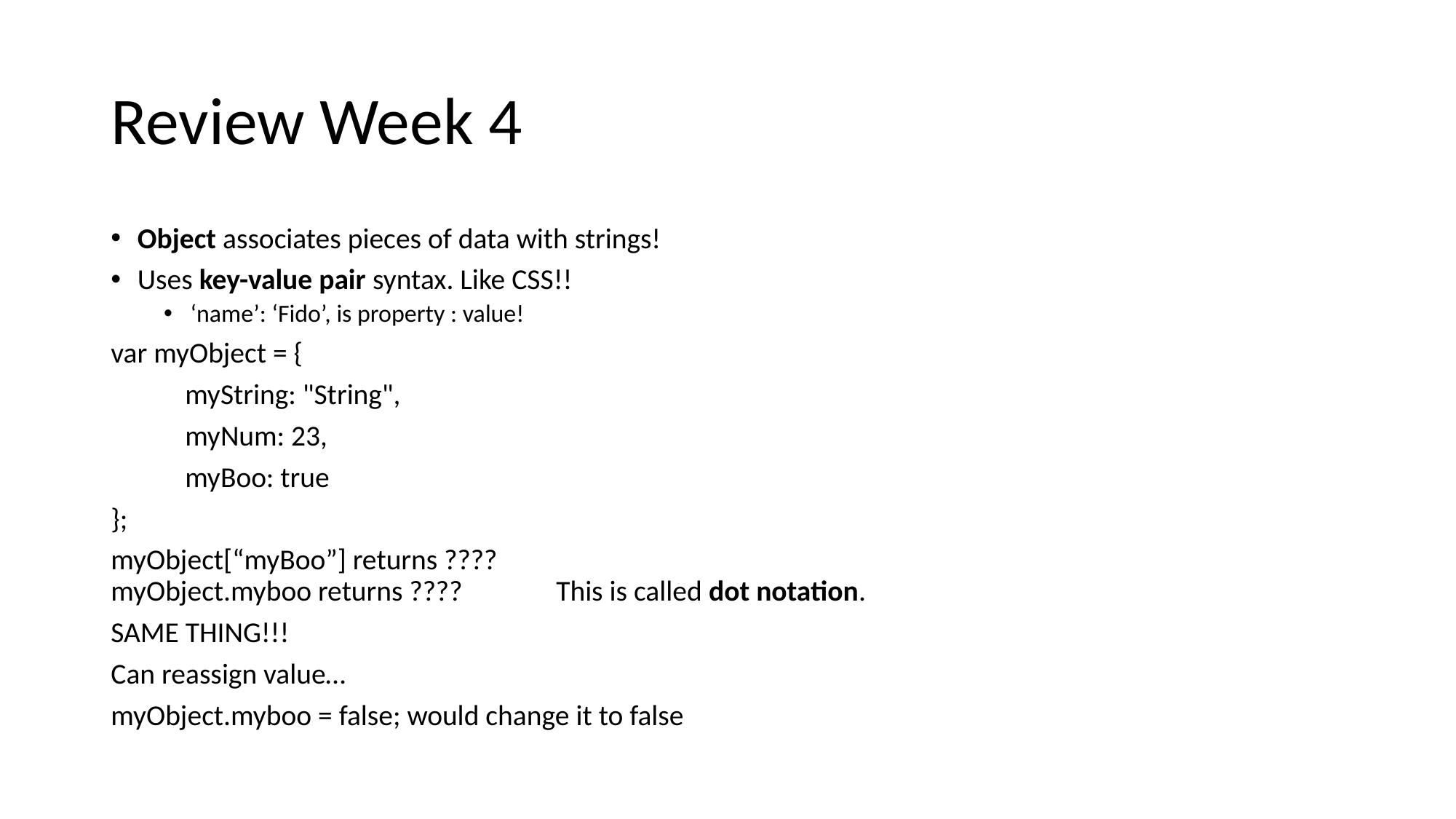

# Review Week 4
Object associates pieces of data with strings!
Uses key-value pair syntax. Like CSS!!
‘name’: ‘Fido’, is property : value!
var myObject = {
	myString: "String",
	myNum: 23,
	myBoo: true
};
myObject[“myBoo”] returns ????
myObject.myboo returns ????			This is called dot notation.
SAME THING!!!
Can reassign value…
myObject.myboo = false; would change it to false